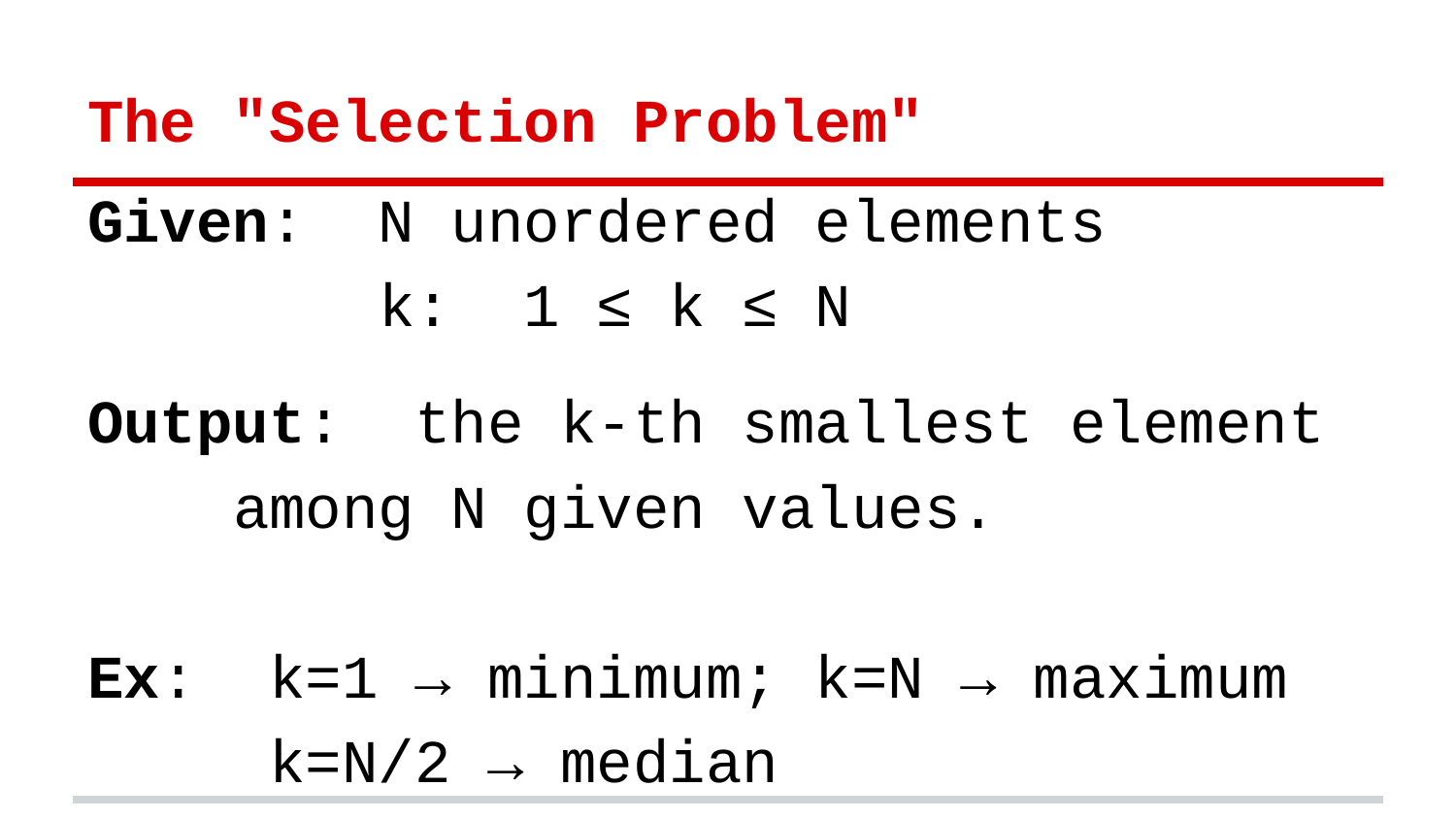

# The "Selection Problem"
Given:  N unordered elements
        k:  1 ≤ k ≤ N

Output:  the k-th smallest element
among N given values.

Ex:  k=1 → minimum; k=N → maximum
     k=N/2 → median